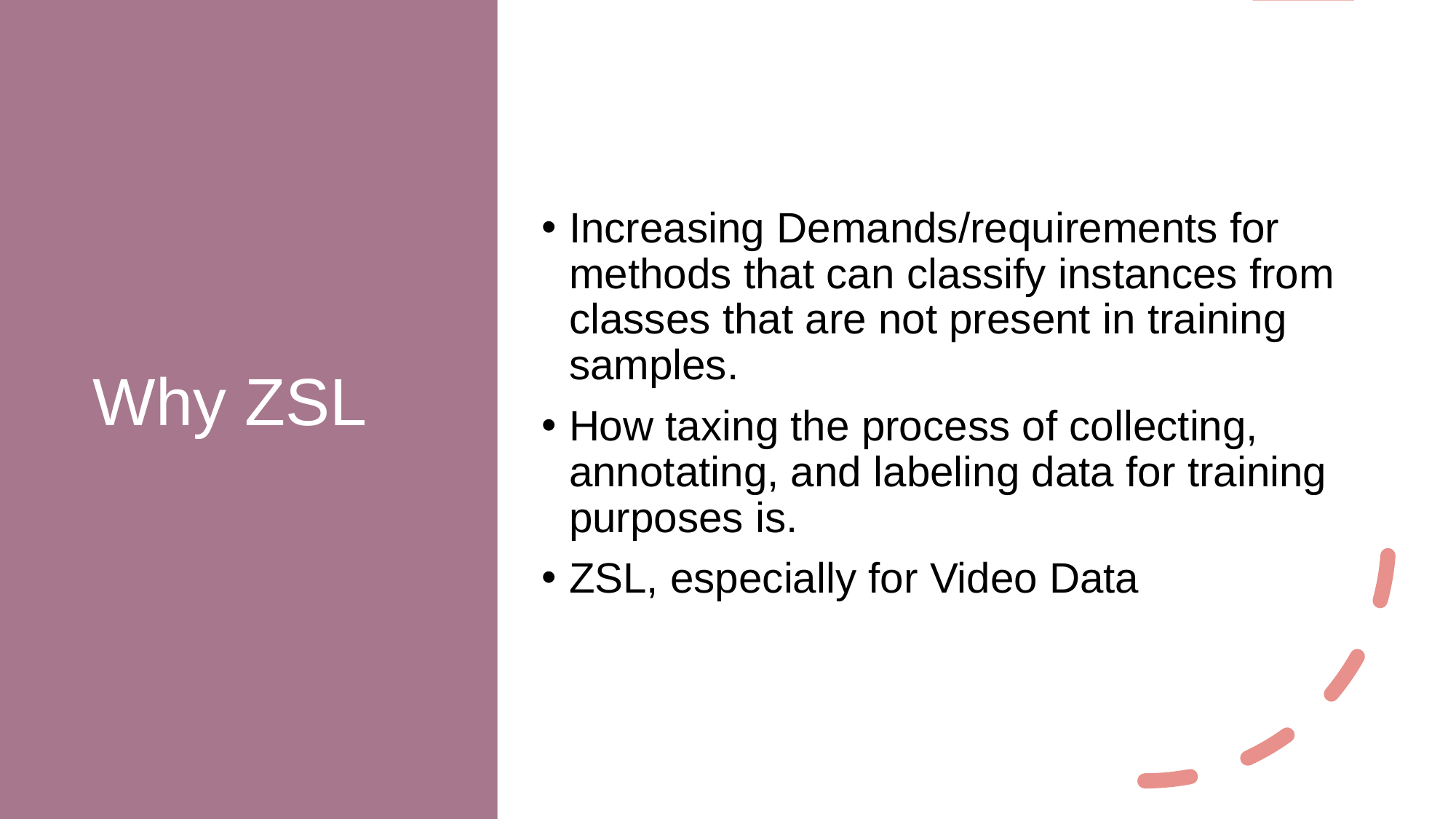

# Why ZSL
Increasing Demands/requirements for methods that can classify instances from classes that are not present in training samples.
How taxing the process of collecting, annotating, and labeling data for training purposes is.
ZSL, especially for Video Data